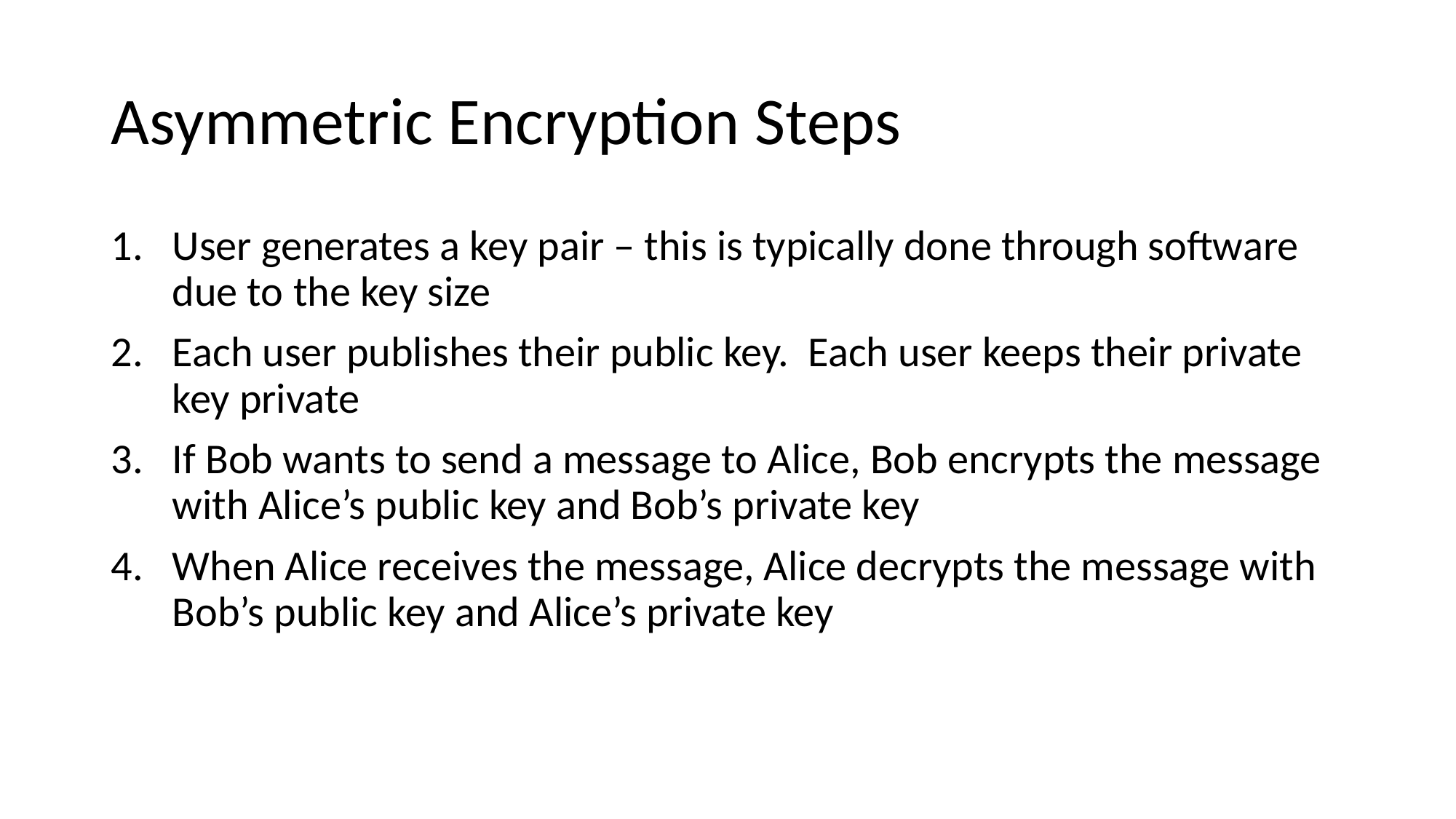

# Asymmetric Encryption Steps
User generates a key pair – this is typically done through software due to the key size
Each user publishes their public key.  Each user keeps their private key private
If Bob wants to send a message to Alice, Bob encrypts the message with Alice’s public key and Bob’s private key
When Alice receives the message, Alice decrypts the message with Bob’s public key and Alice’s private key